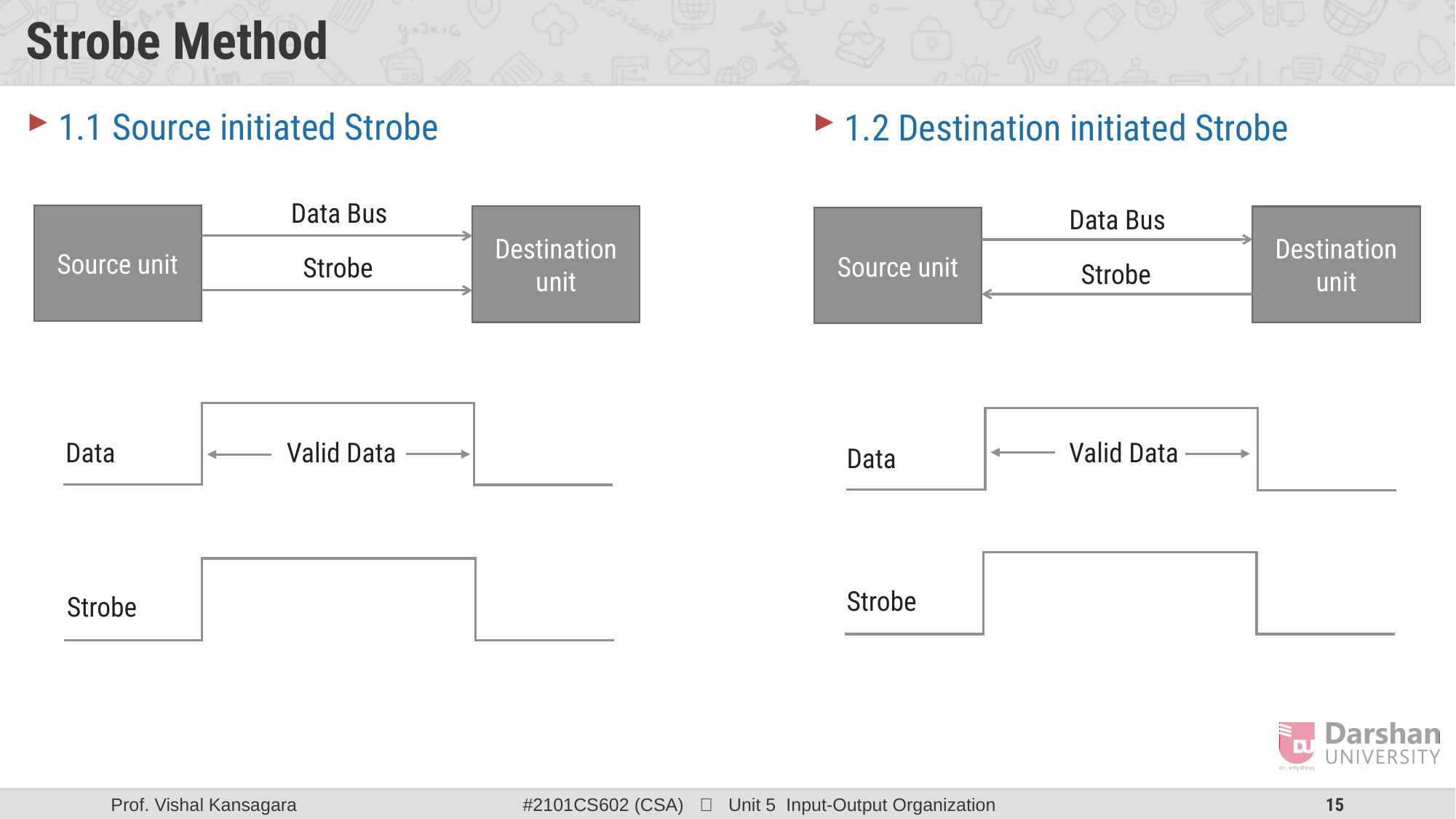

# Strobe Method
1.1 Source initiated Strobe
1.2 Destination initiated Strobe
Data Bus
Data Bus
Source unit
Destination unit
Destination unit
Source unit
Strobe
Strobe
Valid Data
Data
Valid Data
Data
Strobe
Strobe